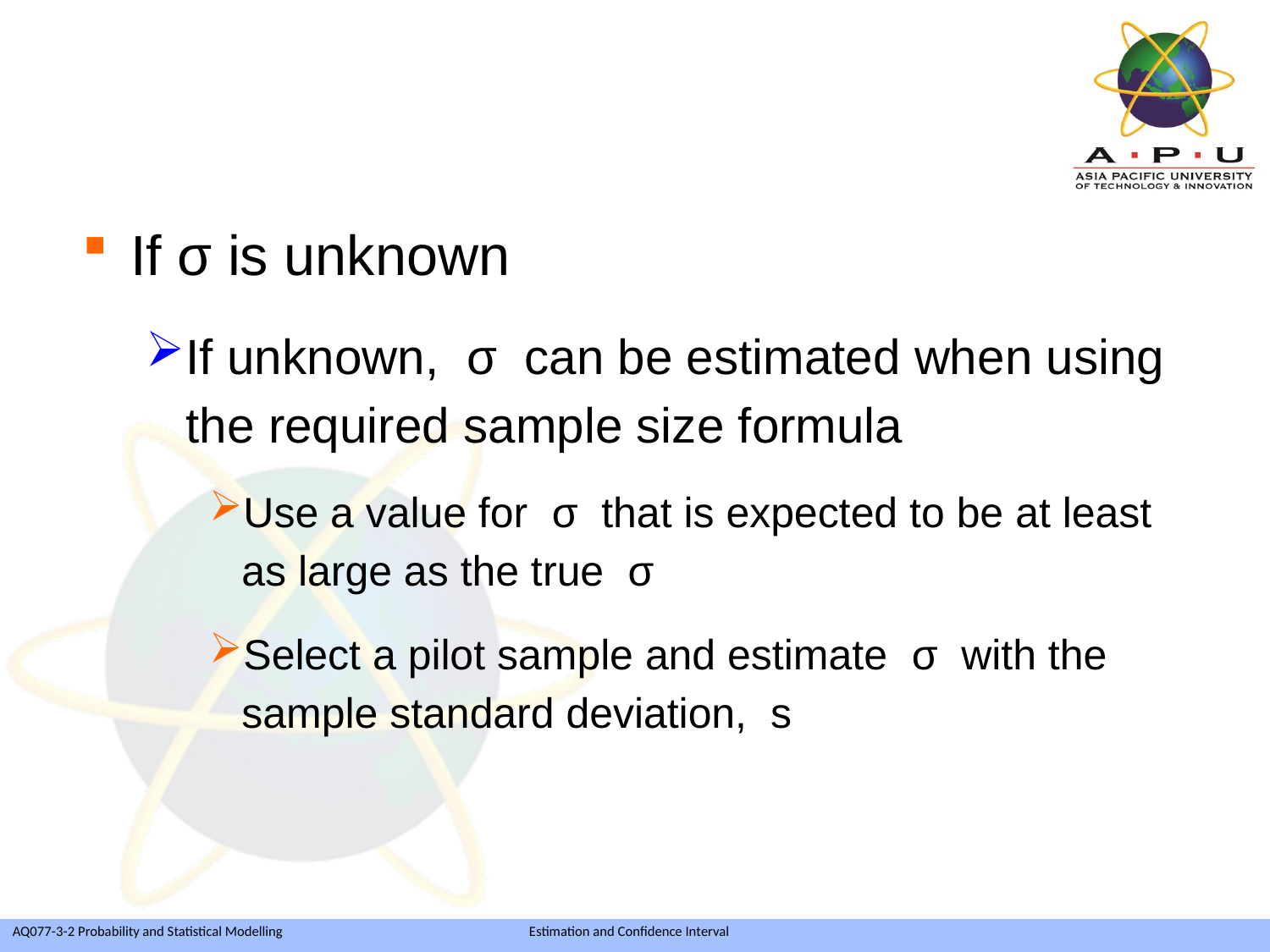

If σ is unknown
If unknown,  σ  can be estimated when using the required sample size formula
Use a value for  σ  that is expected to be at least as large as the true  σ
Select a pilot sample and estimate  σ  with the sample standard deviation,  s